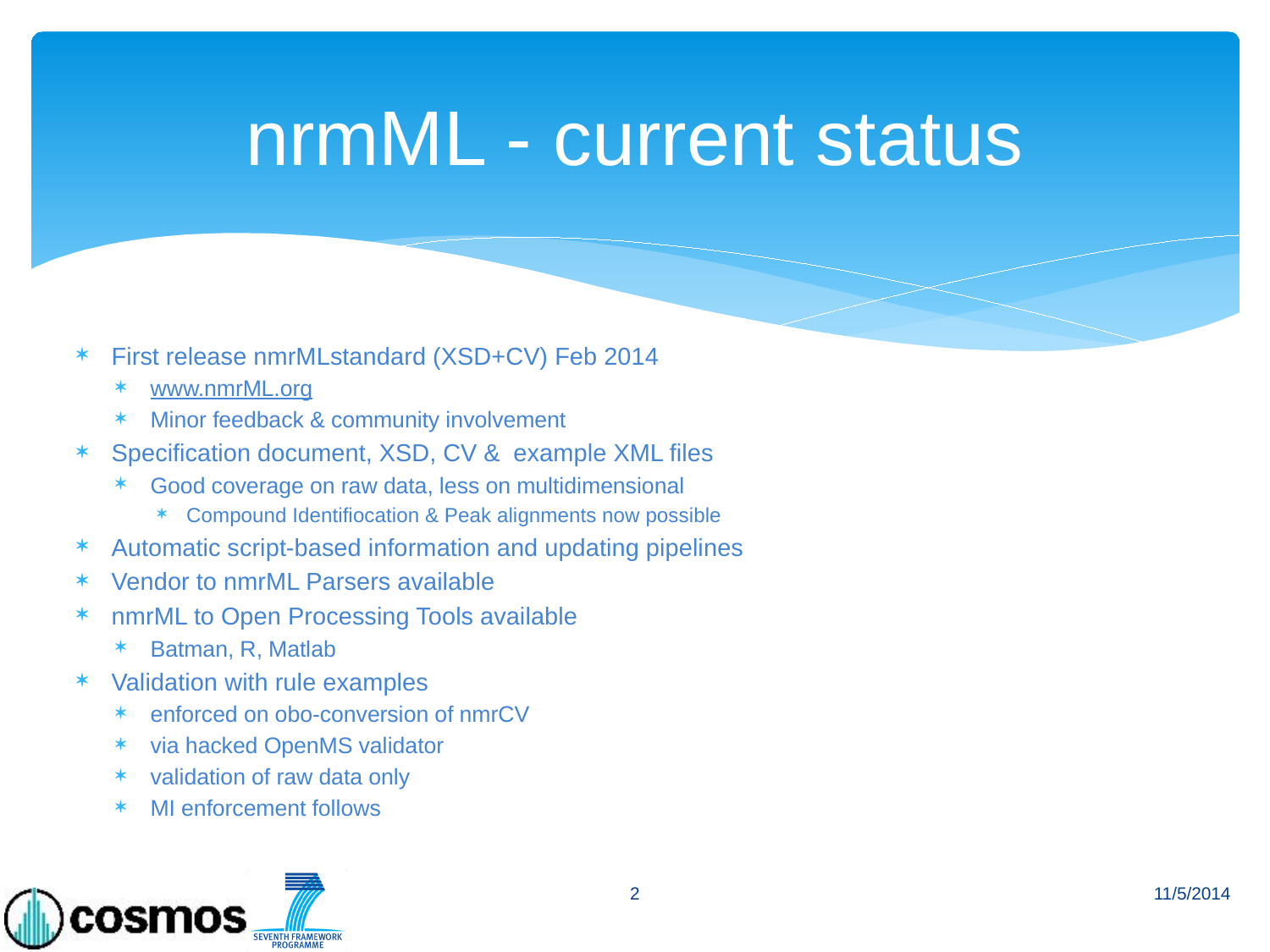

# nrmML - current status
First release nmrMLstandard (XSD+CV) Feb 2014
www.nmrML.org
Minor feedback & community involvement
Specification document, XSD, CV &  example XML files
Good coverage on raw data, less on multidimensional
Compound Identifiocation & Peak alignments now possible
Automatic script-based information and updating pipelines
Vendor to nmrML Parsers available
nmrML to Open Processing Tools available
Batman, R, Matlab
Validation with rule examples
enforced on obo-conversion of nmrCV
via hacked OpenMS validator
validation of raw data only
MI enforcement follows

2
11/5/2014